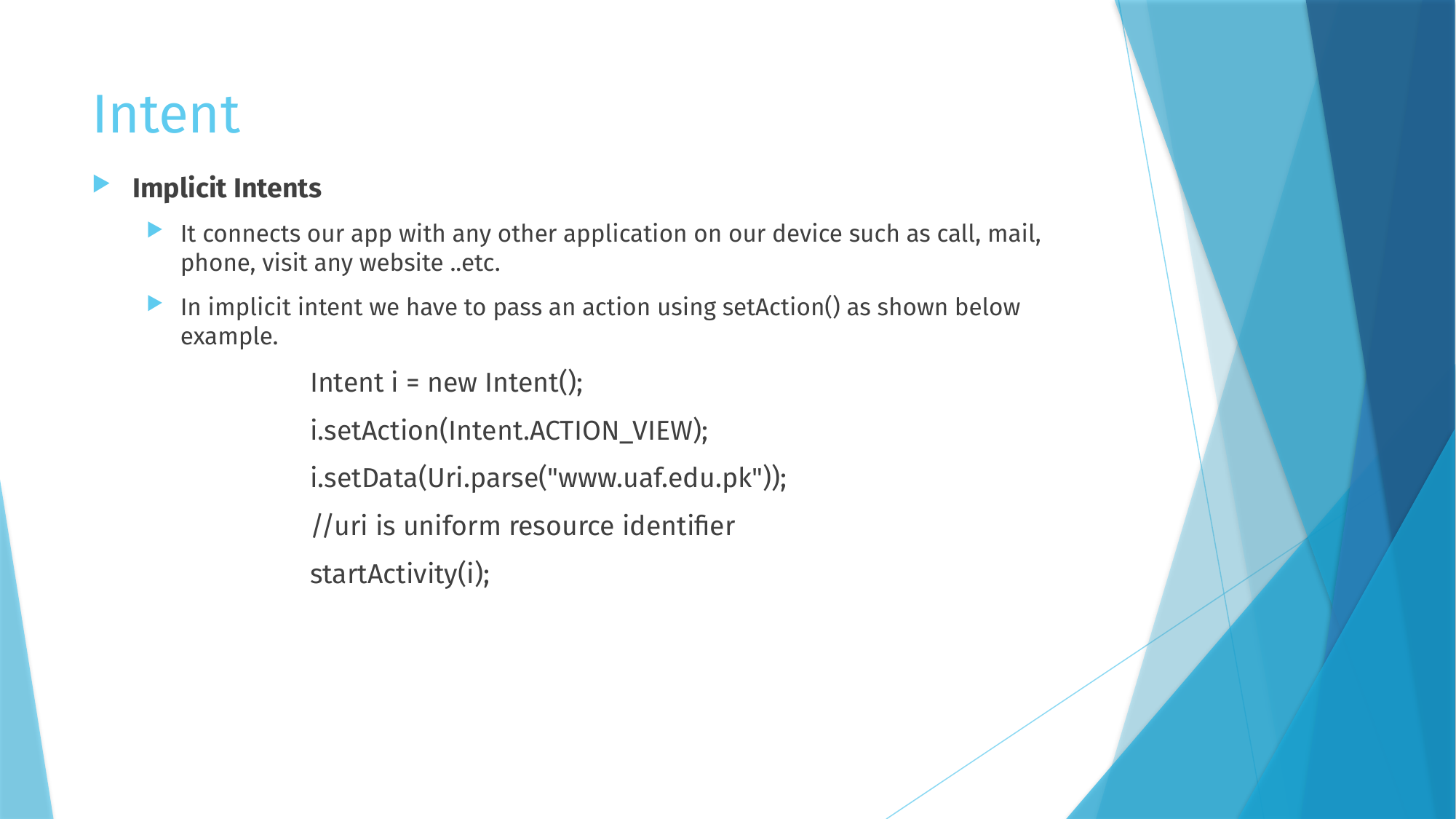

# Intent
Implicit Intents
It connects our app with any other application on our device such as call, mail, phone, visit any website ..etc.
In implicit intent we have to pass an action using setAction() as shown below example.
		Intent i = new Intent();
		i.setAction(Intent.ACTION_VIEW);
		i.setData(Uri.parse("www.uaf.edu.pk"));
		//uri is uniform resource identifier
		startActivity(i);